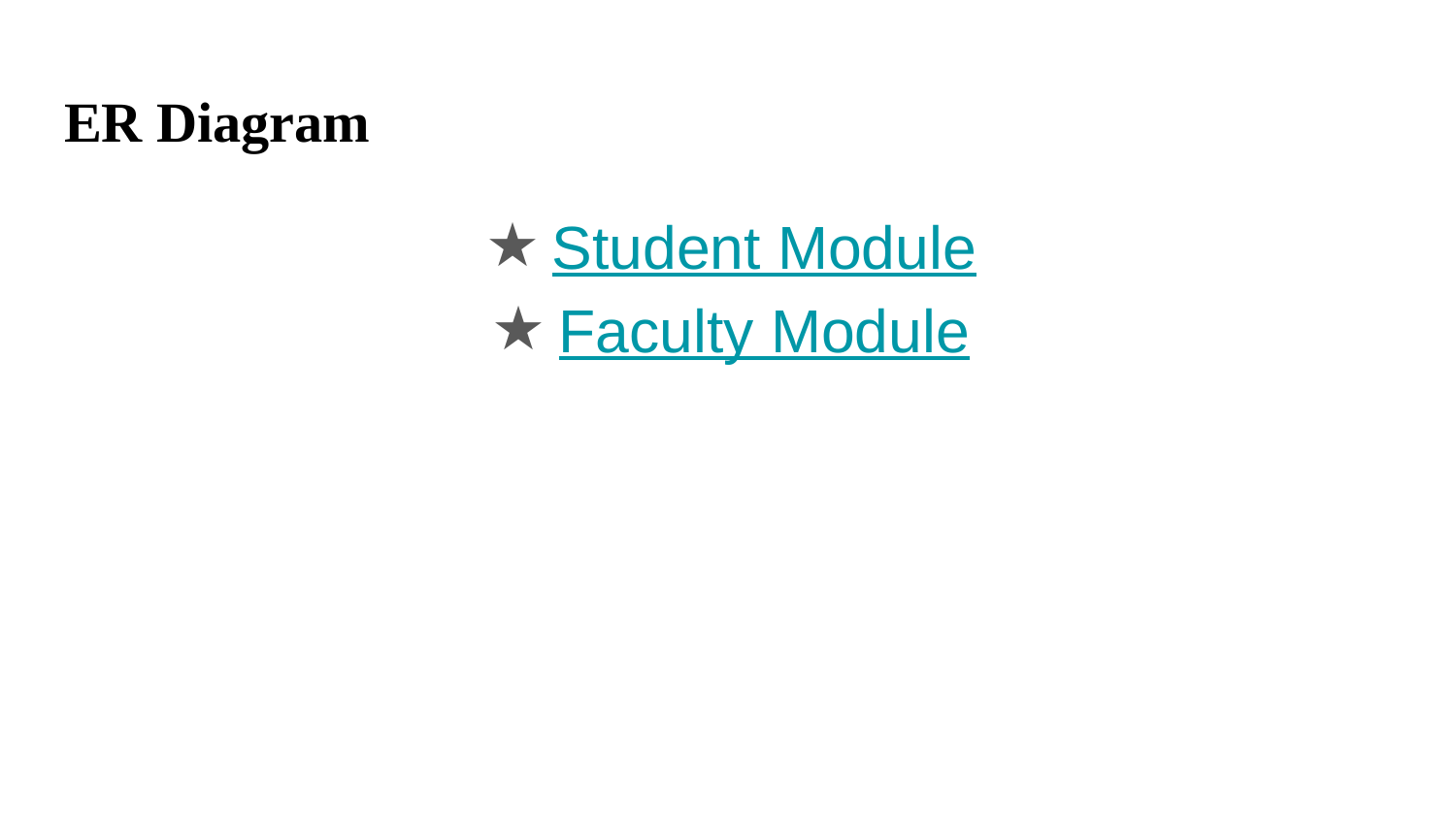

# ER Diagram
Student Module
Faculty Module